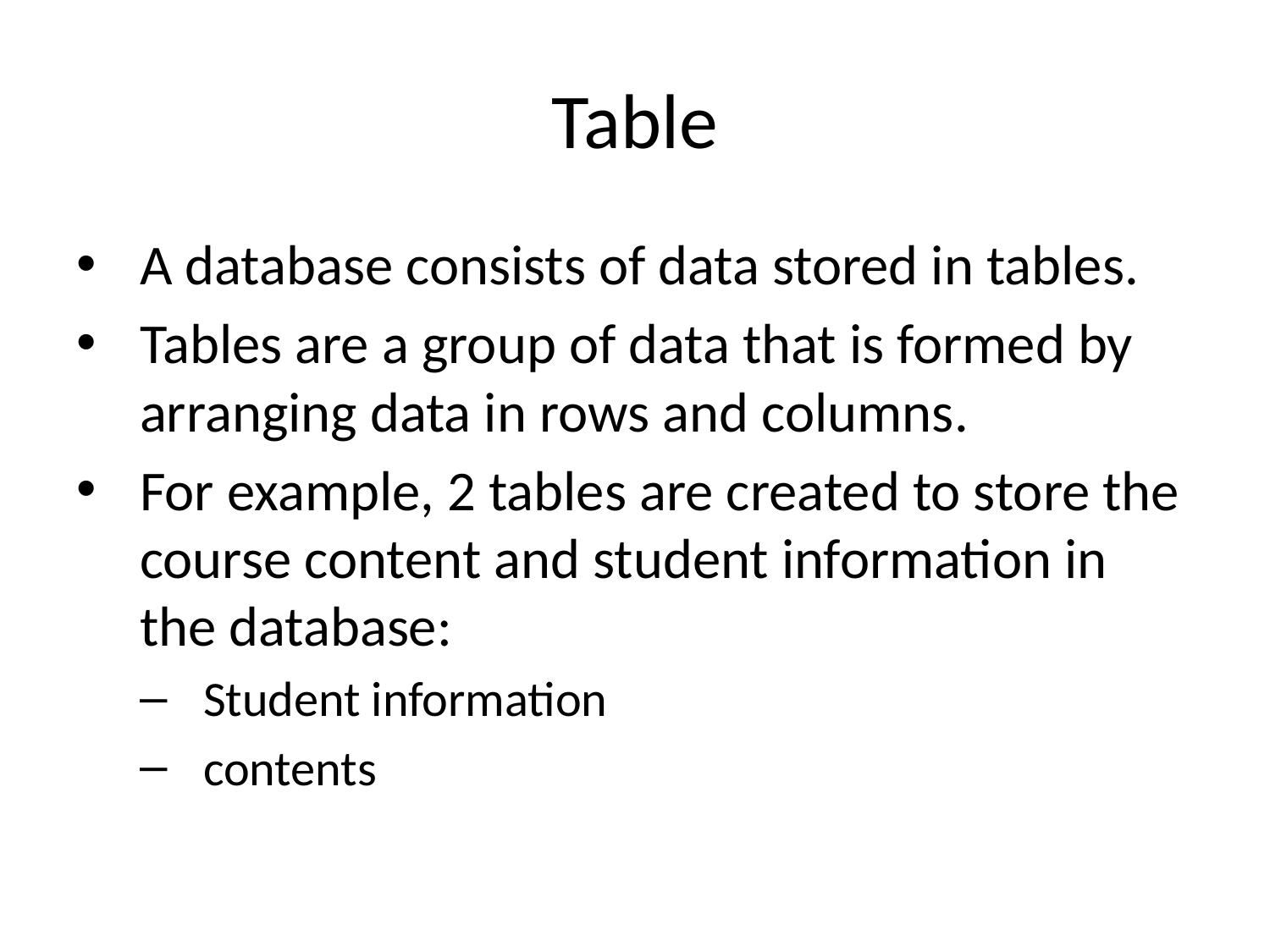

# Table
A database consists of data stored in tables.
Tables are a group of data that is formed by arranging data in rows and columns.
For example, 2 tables are created to store the course content and student information in the database:
Student information
contents